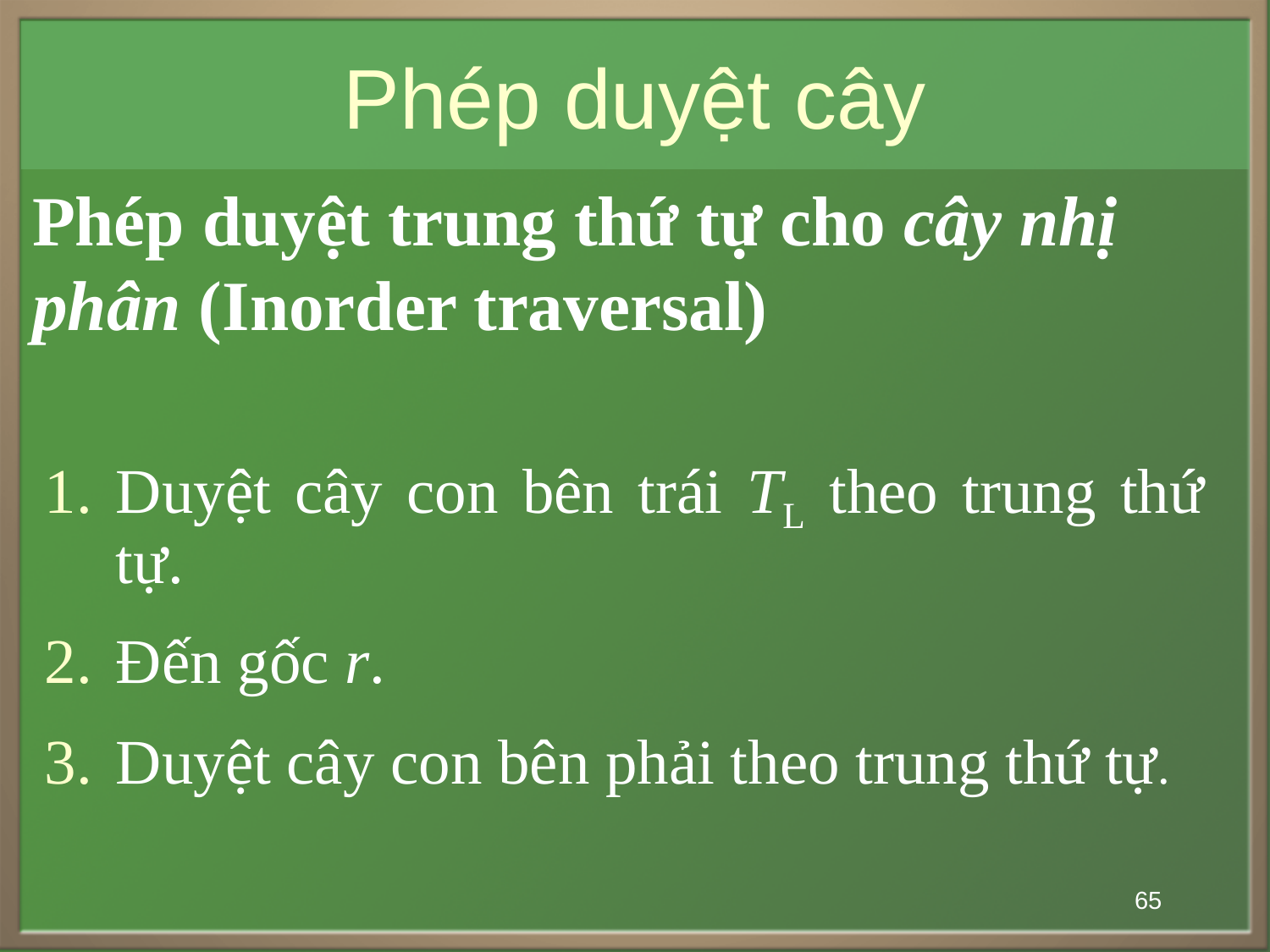

# Phép duyệt cây
Phép duyệt trung thứ tự cho cây nhị phân (Inorder traversal)
Duyệt cây con bên trái TL theo trung thứ tự.
Đến gốc r.
Duyệt cây con bên phải theo trung thứ tự.
65